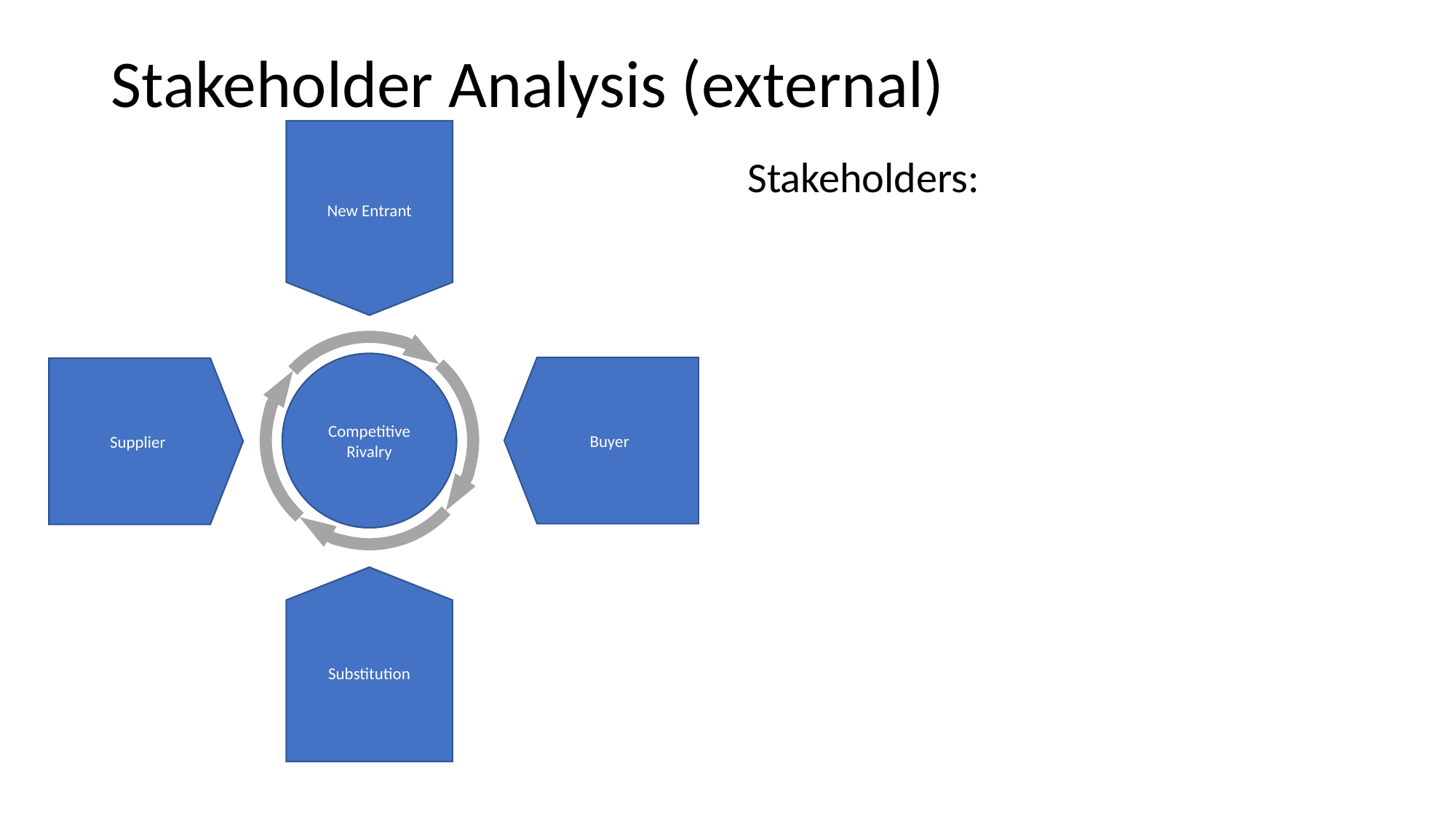

# Stakeholder Analysis (external)
New Entrant
Stakeholders:

Competitive Rivalry
Buyer
Supplier
Substitution